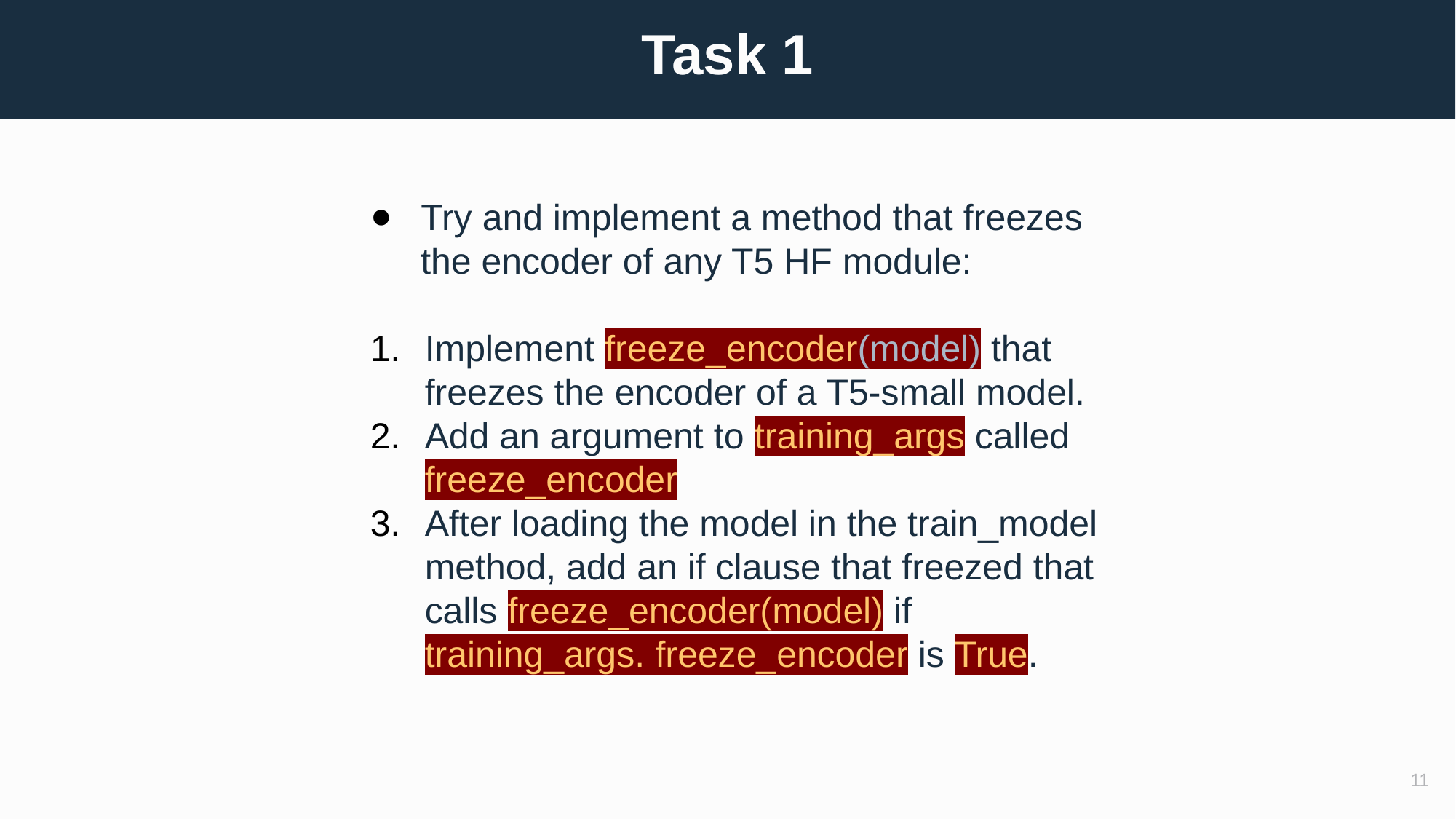

# Task 1
Try and implement a method that freezes the encoder of any T5 HF module:

Implement freeze_encoder(model) that freezes the encoder of a T5-small model.
Add an argument to training_args called freeze_encoder
After loading the model in the train_model method, add an if clause that freezed that calls freeze_encoder(model) if training_args. freeze_encoder is True.

11